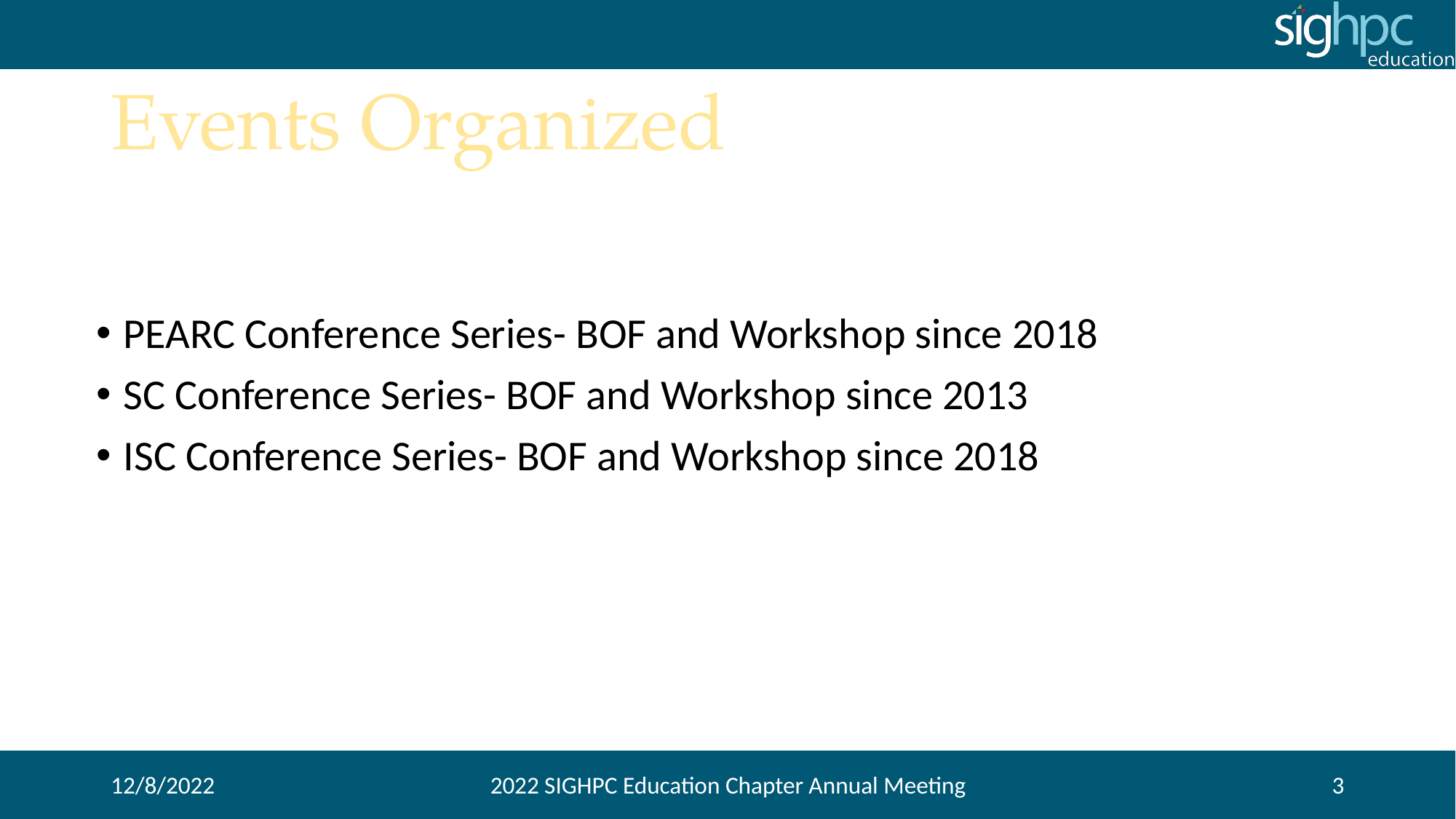

# Events Organized
PEARC Conference Series- BOF and Workshop since 2018
SC Conference Series- BOF and Workshop since 2013
ISC Conference Series- BOF and Workshop since 2018

12/8/2022
2022 SIGHPC Education Chapter Annual Meeting
3